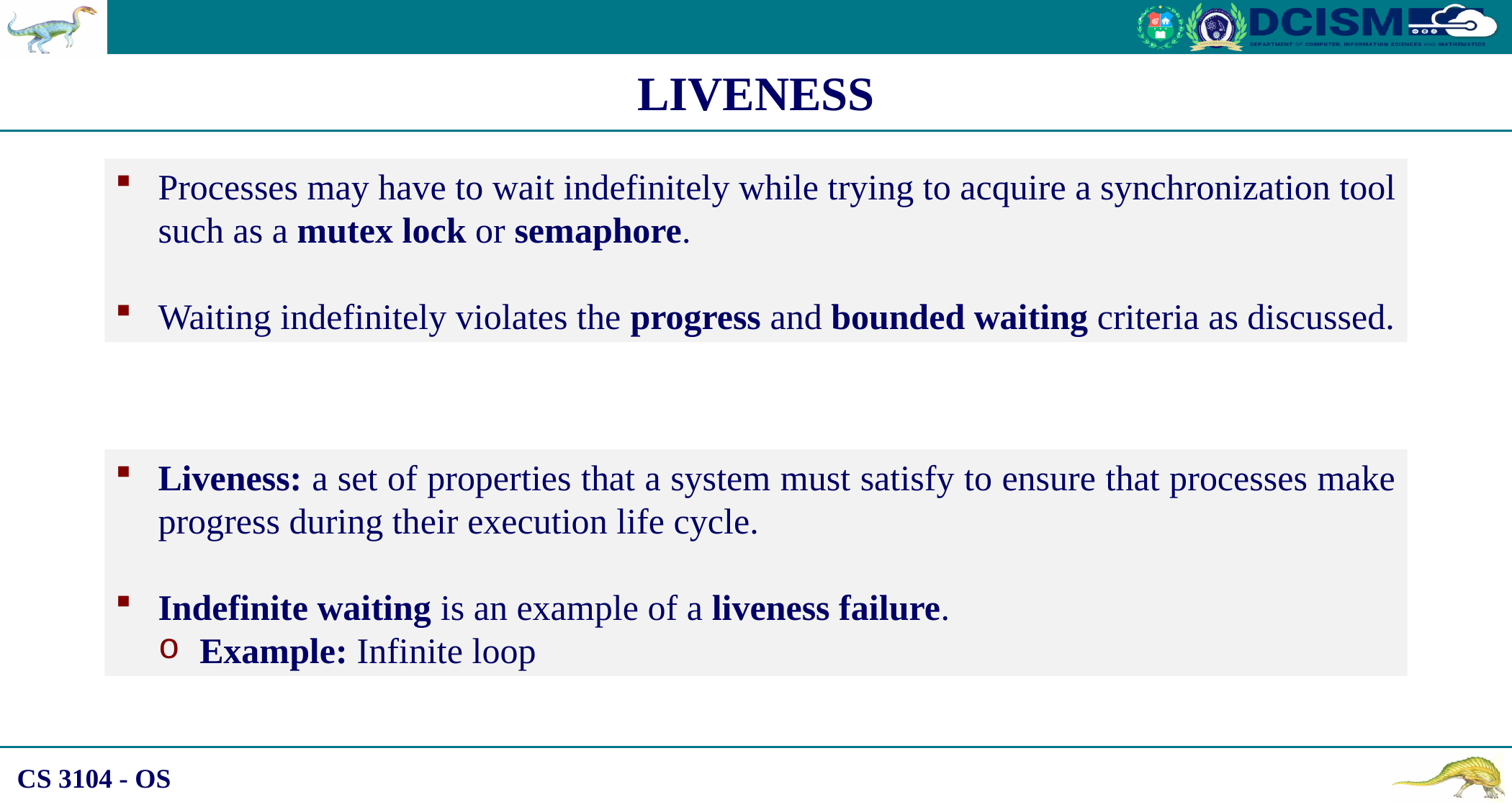

LIVENESS
Processes may have to wait indefinitely while trying to acquire a synchronization tool such as a mutex lock or semaphore.

Waiting indefinitely violates the progress and bounded waiting criteria as discussed.
Liveness: a set of properties that a system must satisfy to ensure that processes make progress during their execution life cycle.

Indefinite waiting is an example of a liveness failure.
Example: Infinite loop